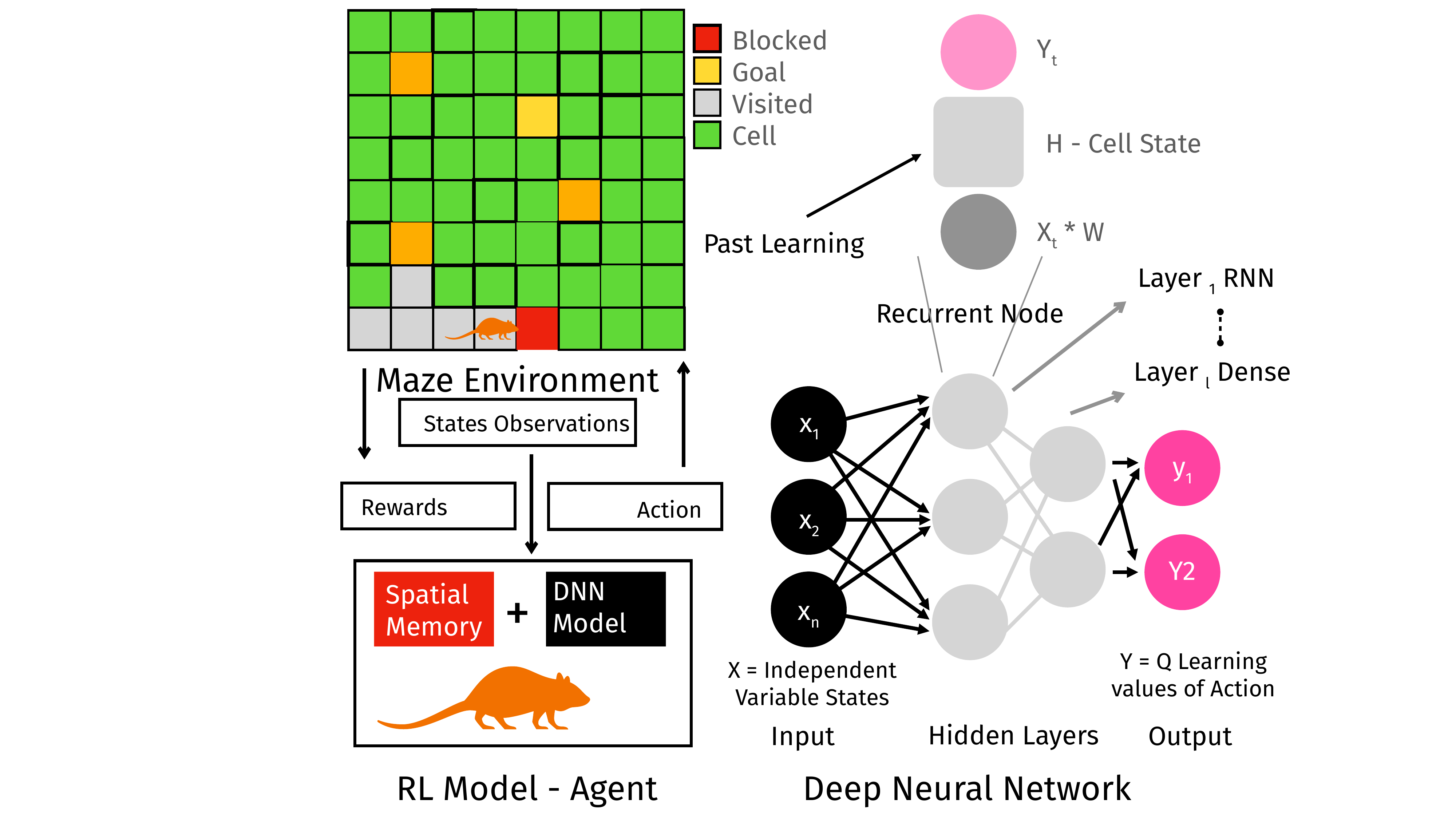

Blocked
Goal
Visited
Cell

Yt

H - Cell State

Xt * W
Past Learning

Layer 1 RNN
Recurrent Node

Layer l Dense
Maze Environment

x1

States Observations

y1

Rewards
Action
x2

Y2

DNN
Model

Spatial
Memory
+

xn

Y = Q Learning
values of Action
X = Independent
Variable States

Hidden Layers
Input
Output

RL Model - Agent
Deep Neural Network